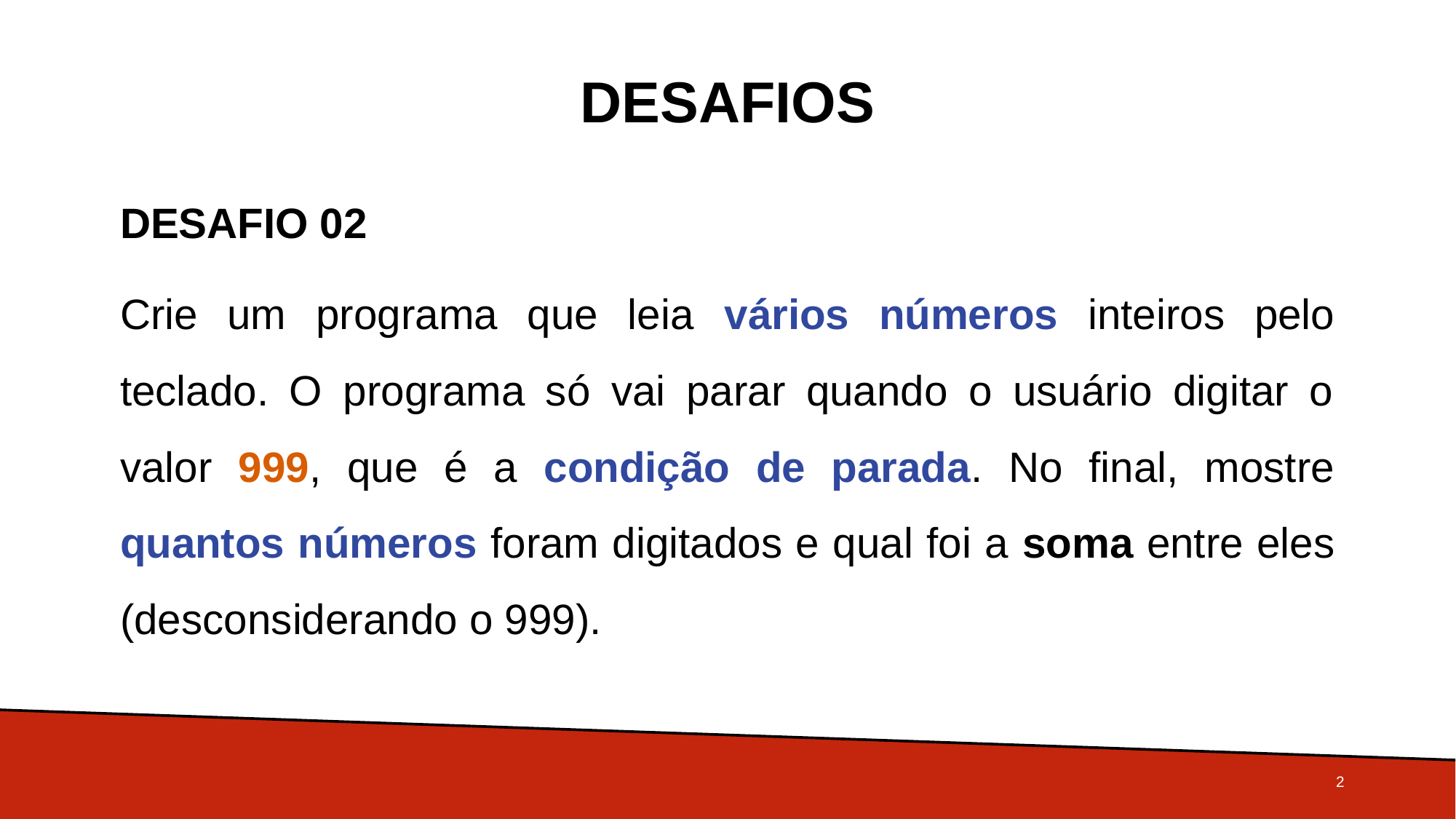

# Desafios
DESAFIO 02
Crie um programa que leia vários números inteiros pelo teclado. O programa só vai parar quando o usuário digitar o valor 999, que é a condição de parada. No final, mostre quantos números foram digitados e qual foi a soma entre eles (desconsiderando o 999).
2